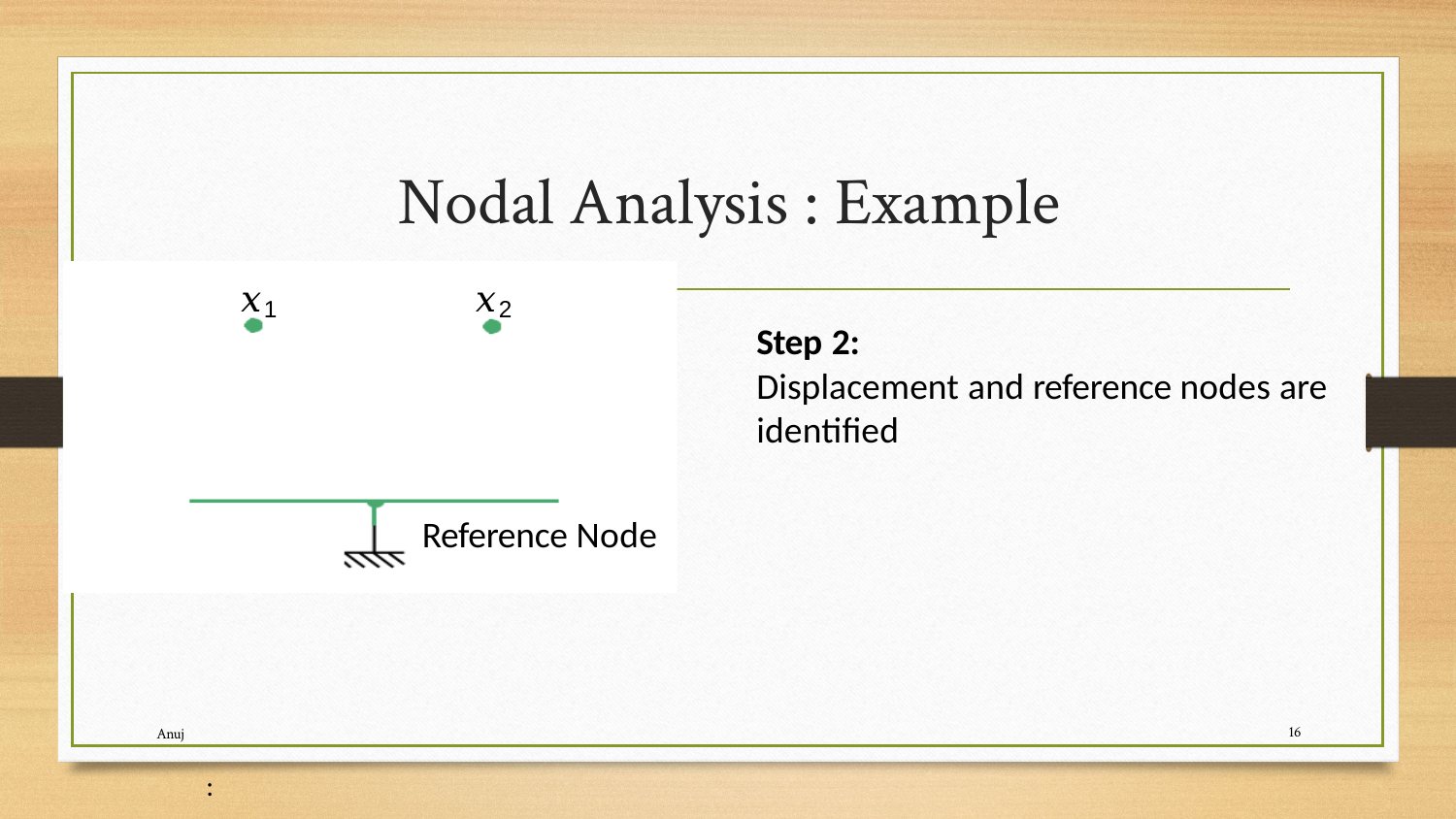

# Nodal Analysis : Example

𝑥1
𝑥2
Step 2:
Displacement and reference nodes are
identified
Reference Node
Anuj
16
: